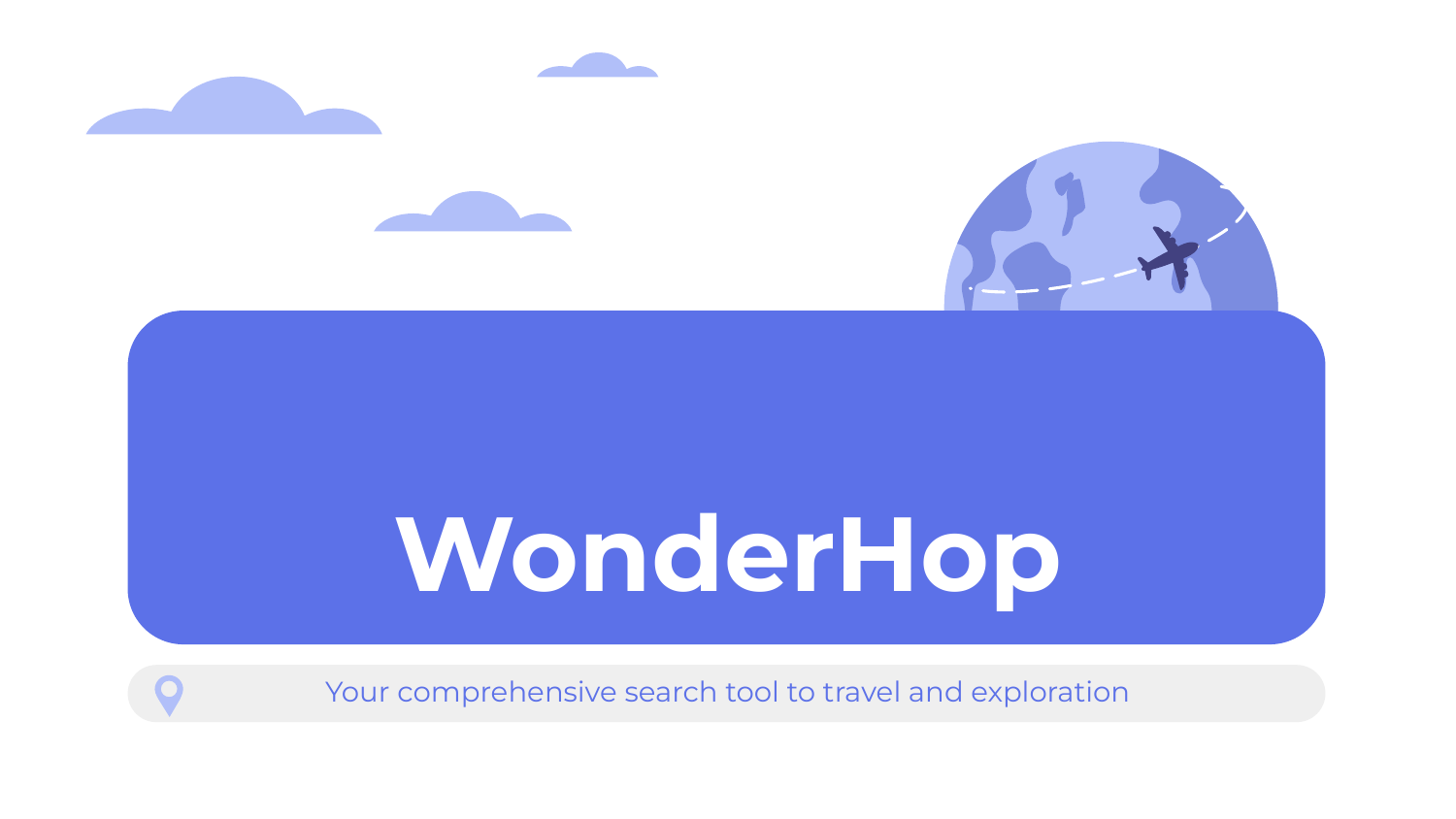

# WonderHop
Your comprehensive search tool to travel and exploration